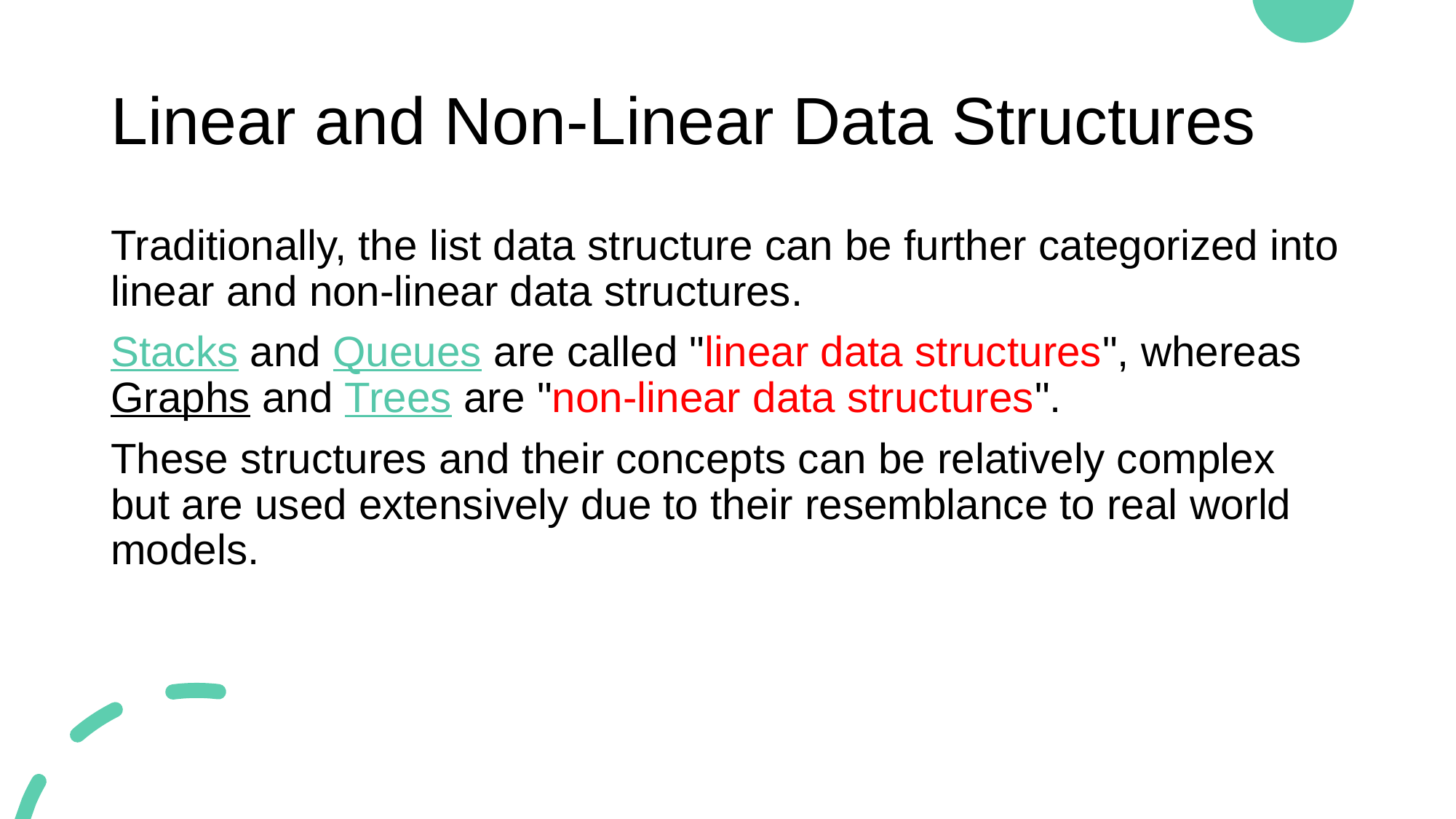

# Linear and Non-Linear Data Structures
Traditionally, the list data structure can be further categorized into linear and non-linear data structures.
Stacks and Queues are called "linear data structures", whereas Graphs and Trees are "non-linear data structures".
These structures and their concepts can be relatively complex but are used extensively due to their resemblance to real world models.